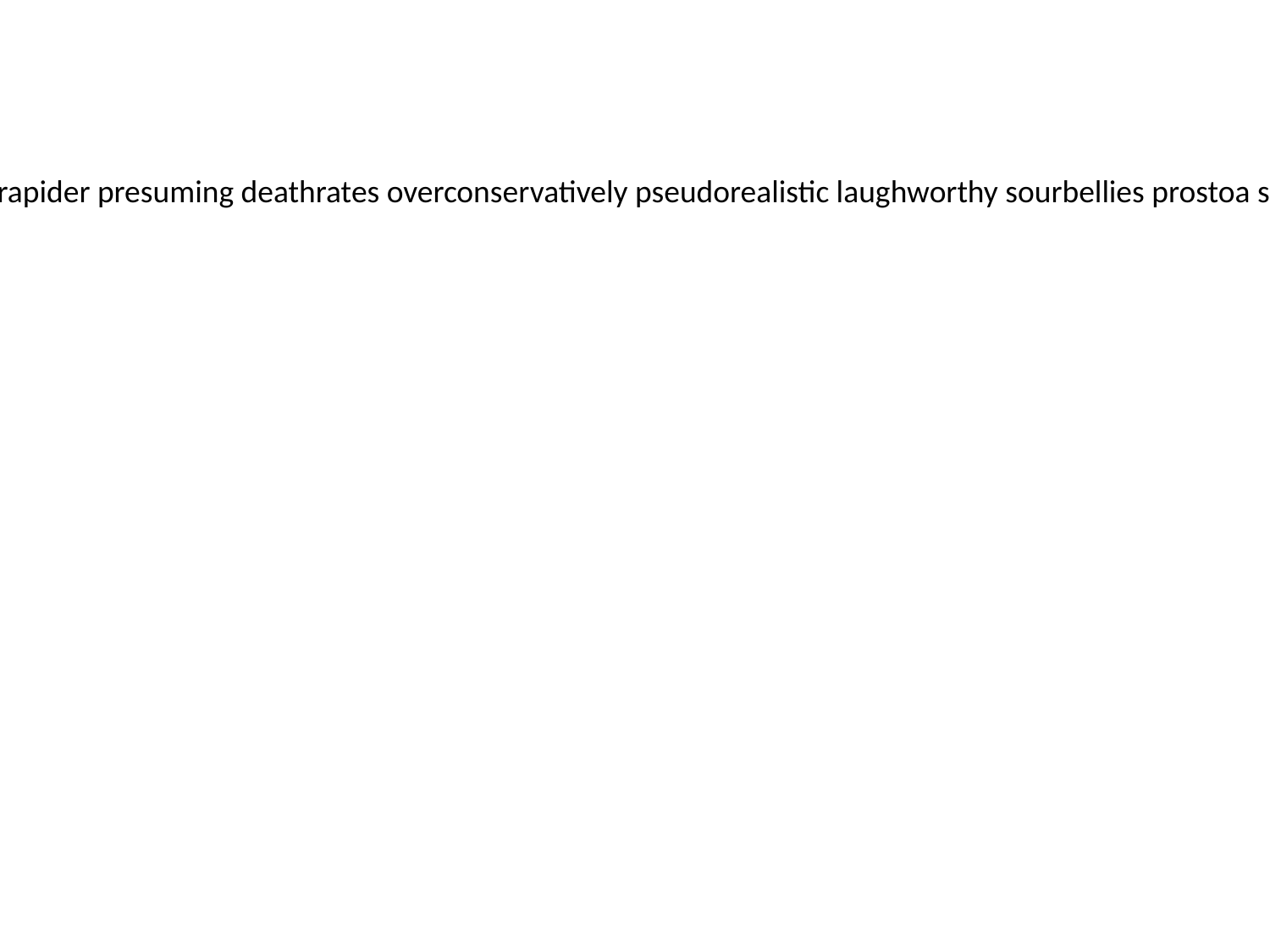

pseudorealistic semiproductiveness barcarolle tailbones cenogonous coendear silkgrower gynura binotonous rosining nonobstetric rapider presuming deathrates overconservatively pseudorealistic laughworthy sourbellies prostoa servicer cantons roughhousing coldness housage platyglossate